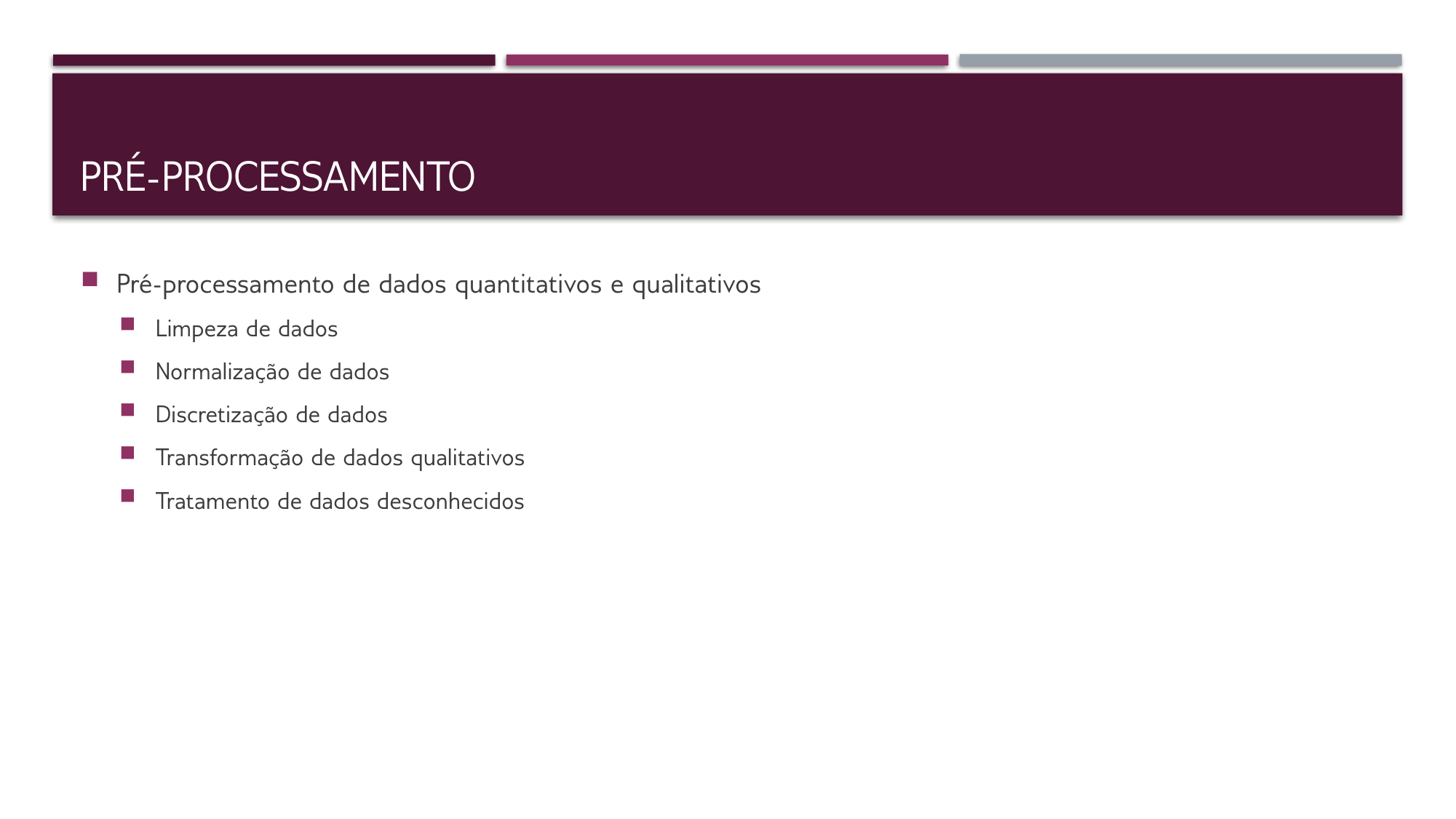

# Pré-processamento
Pré-processamento de dados quantitativos e qualitativos
Limpeza de dados
Normalização de dados
Discretização de dados
Transformação de dados qualitativos
Tratamento de dados desconhecidos